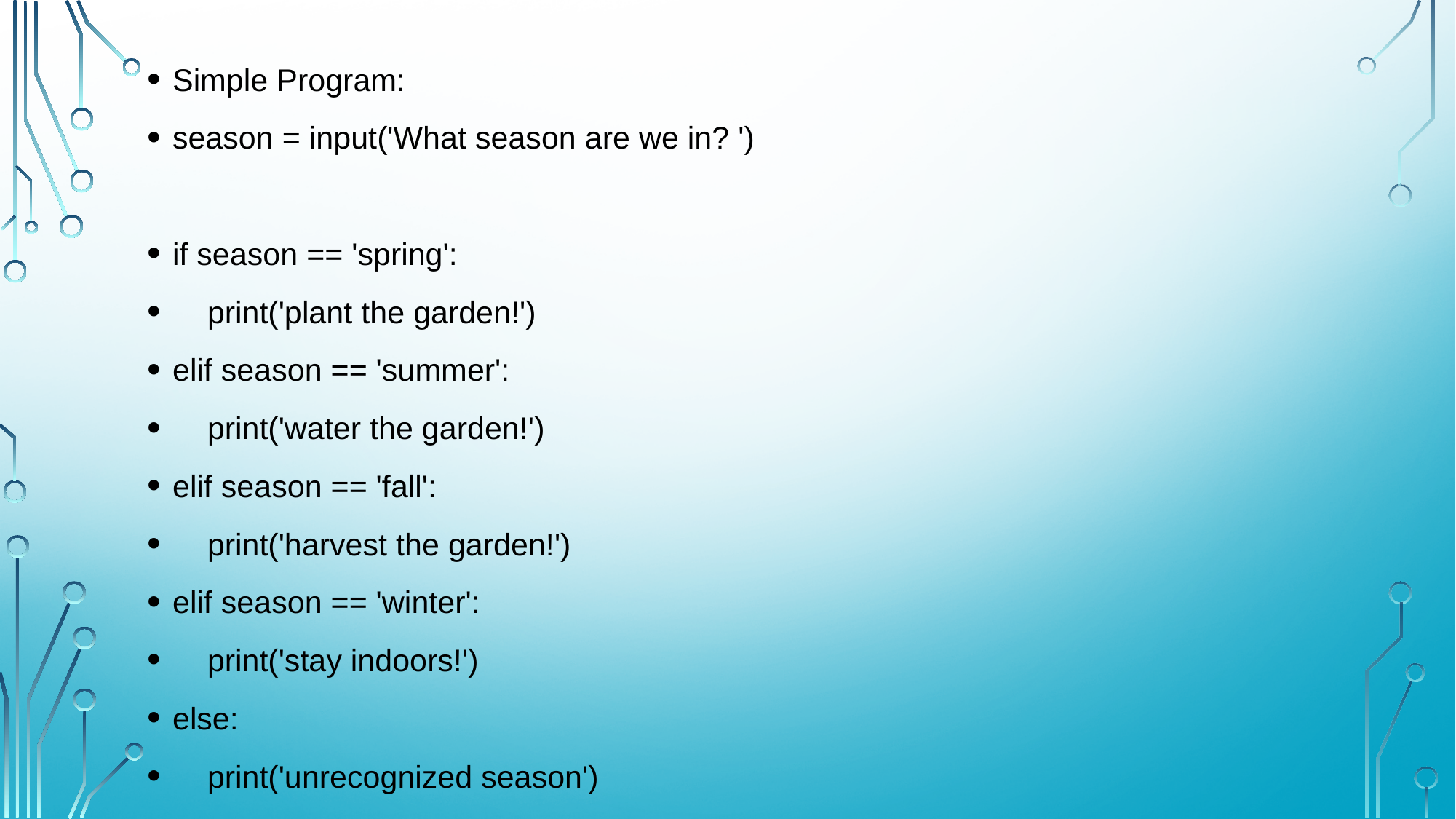

Simple Program:
season = input('What season are we in? ')

if season == 'spring':
    print('plant the garden!')
elif season == 'summer':
    print('water the garden!')
elif season == 'fall':
    print('harvest the garden!')
elif season == 'winter':
    print('stay indoors!')
else:
    print('unrecognized season')